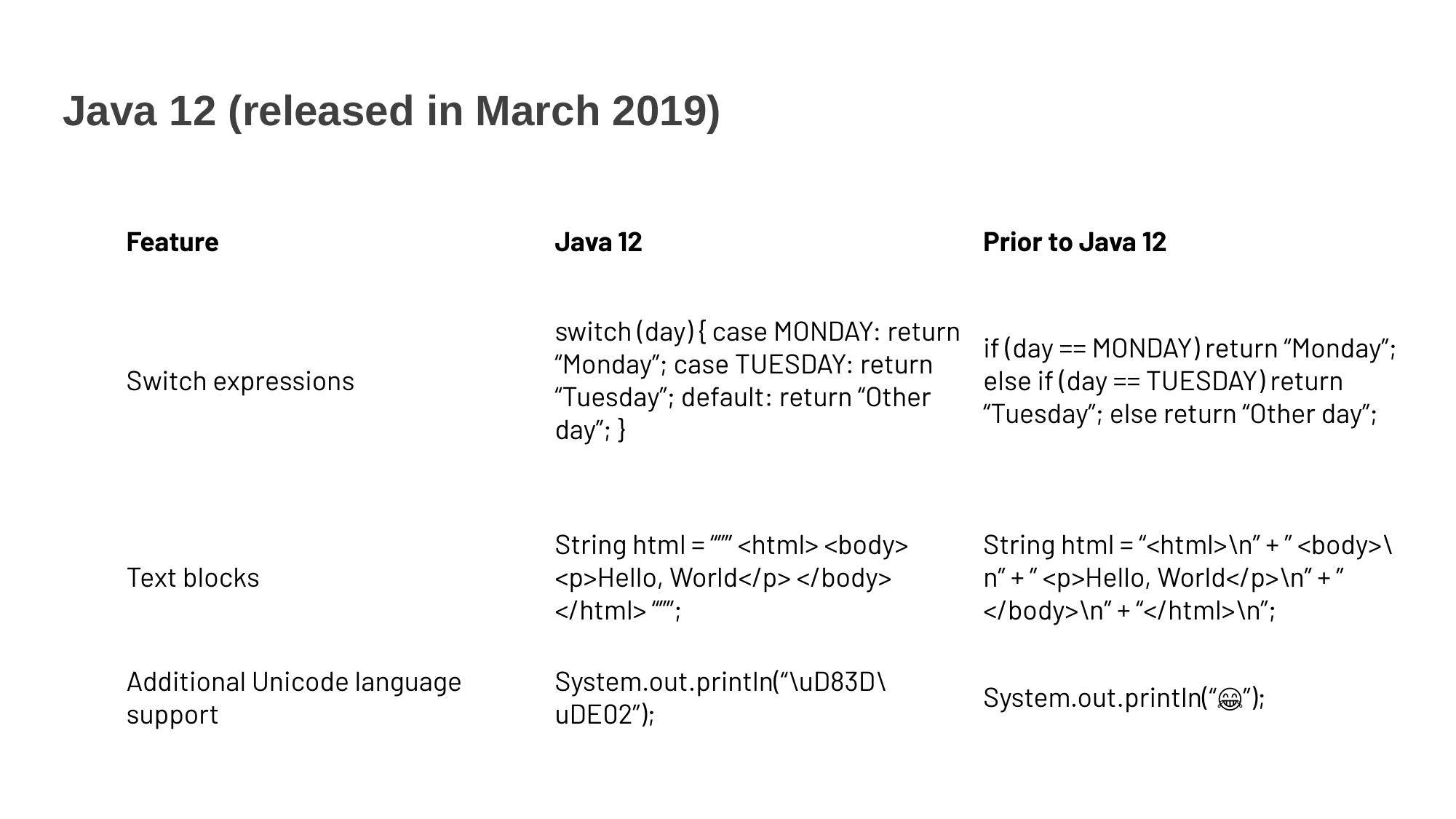

Java 12 (released in March 2019)
| Feature | Java 12 | Prior to Java 12 |
| --- | --- | --- |
| Switch expressions | switch (day) { case MONDAY: return “Monday”; case TUESDAY: return “Tuesday”; default: return “Other day”; } | if (day == MONDAY) return “Monday”; else if (day == TUESDAY) return “Tuesday”; else return “Other day”; |
| Text blocks | String html = “”” <html> <body> <p>Hello, World</p> </body> </html> “””; | String html = “<html>\n” + ” <body>\n” + ” <p>Hello, World</p>\n” + ” </body>\n” + “</html>\n”; |
| Additional Unicode language support | System.out.println(“\uD83D\uDE02”); | System.out.println(“😂”); |